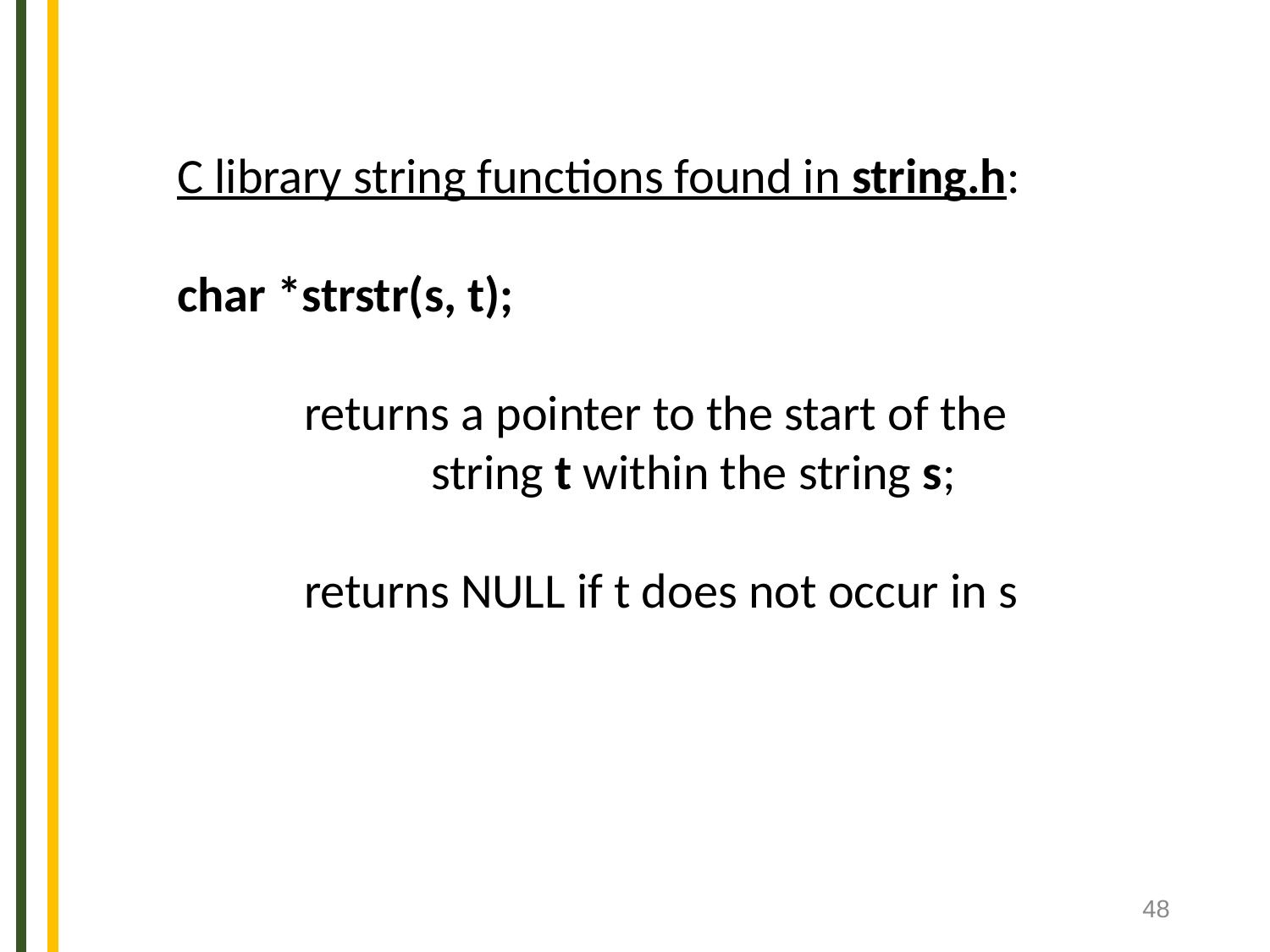

C library string functions found in string.h:

char *strstr(s, t);

	returns a pointer to the start of the
		string t within the string s;

	returns NULL if t does not occur in s

48